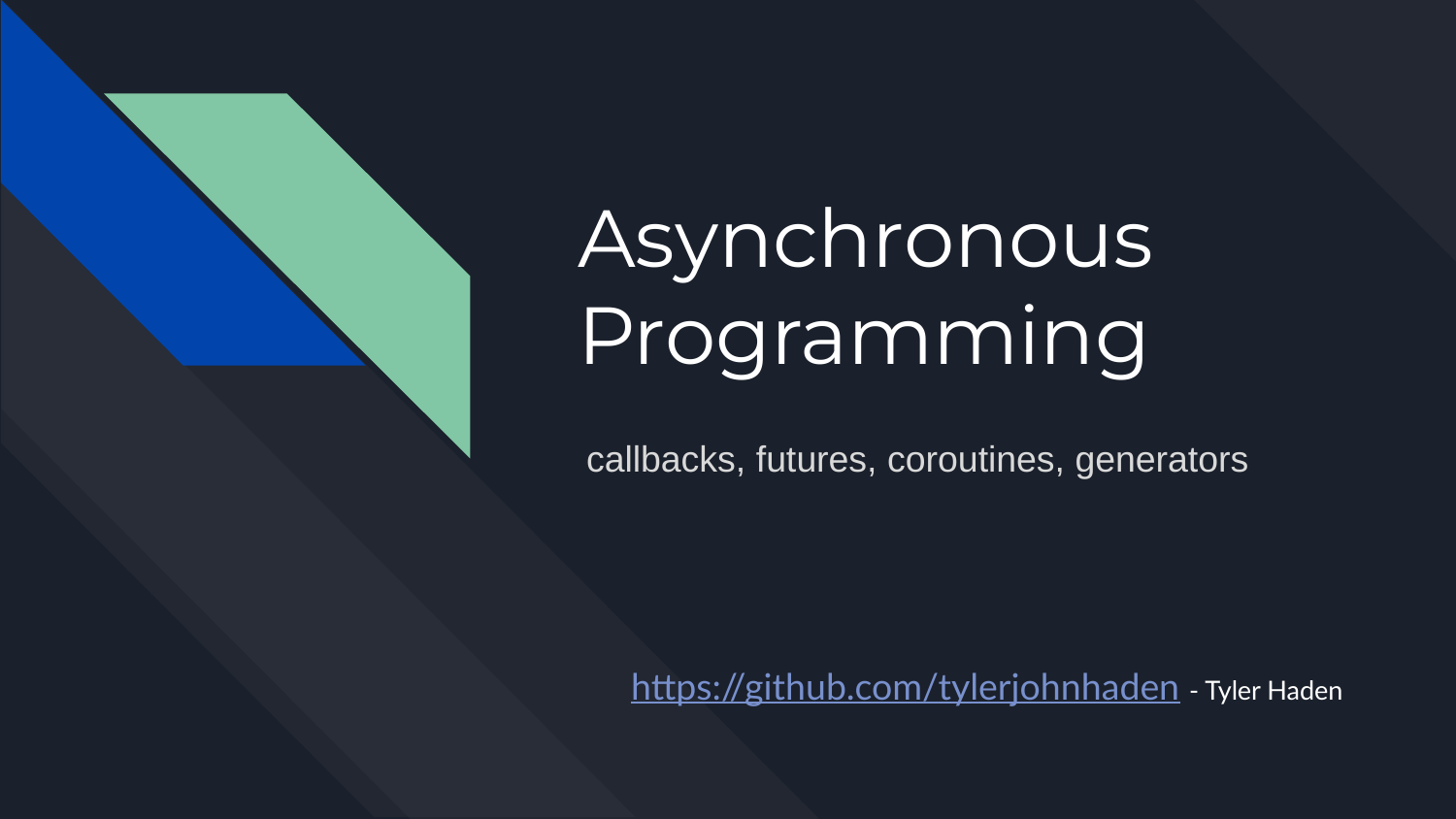

# Asynchronous Programming
callbacks, futures, coroutines, generators
https://github.com/tylerjohnhaden - Tyler Haden